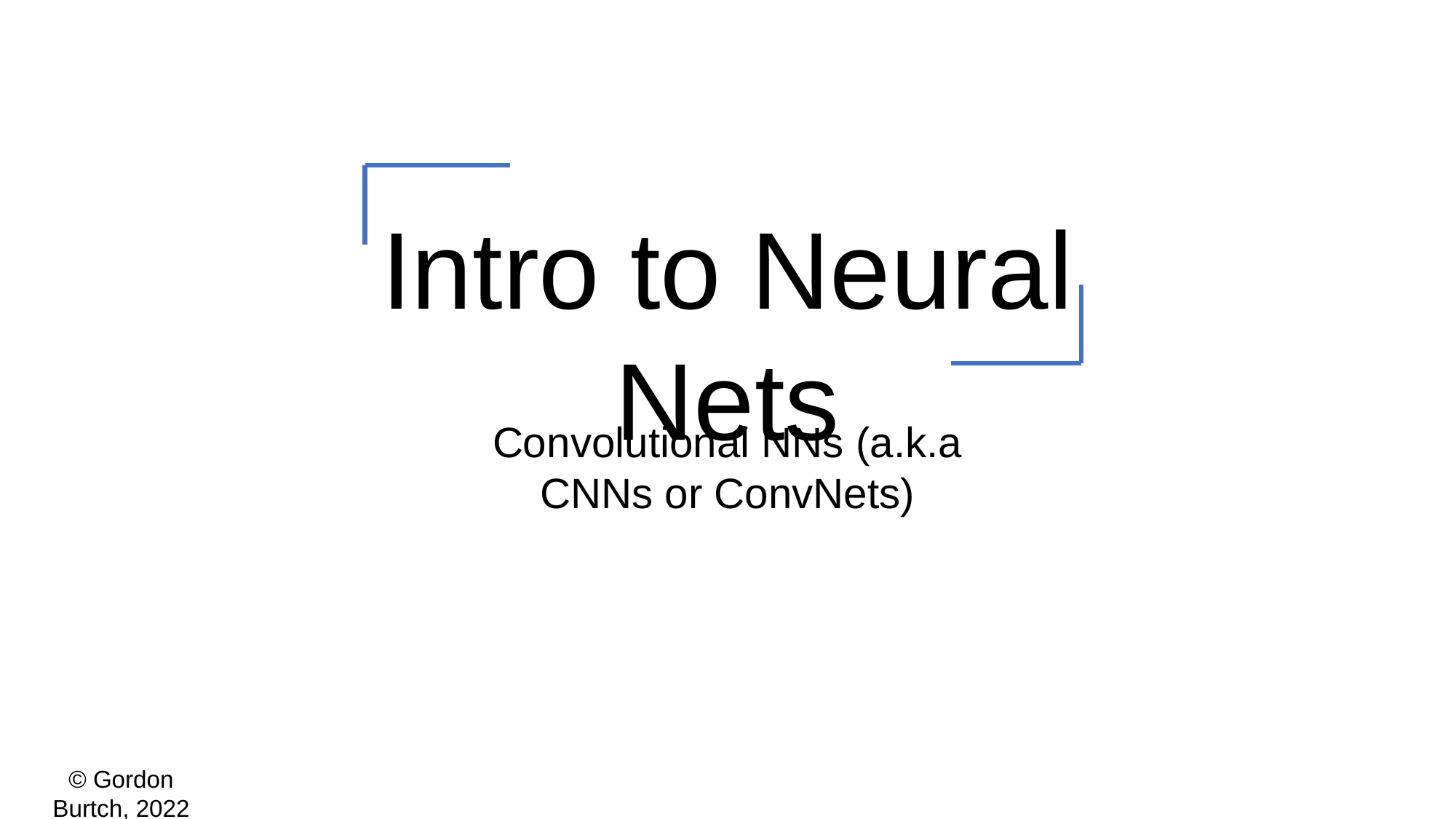

Intro to Neural Nets
Convolutional NNs (a.k.a CNNs or ConvNets)